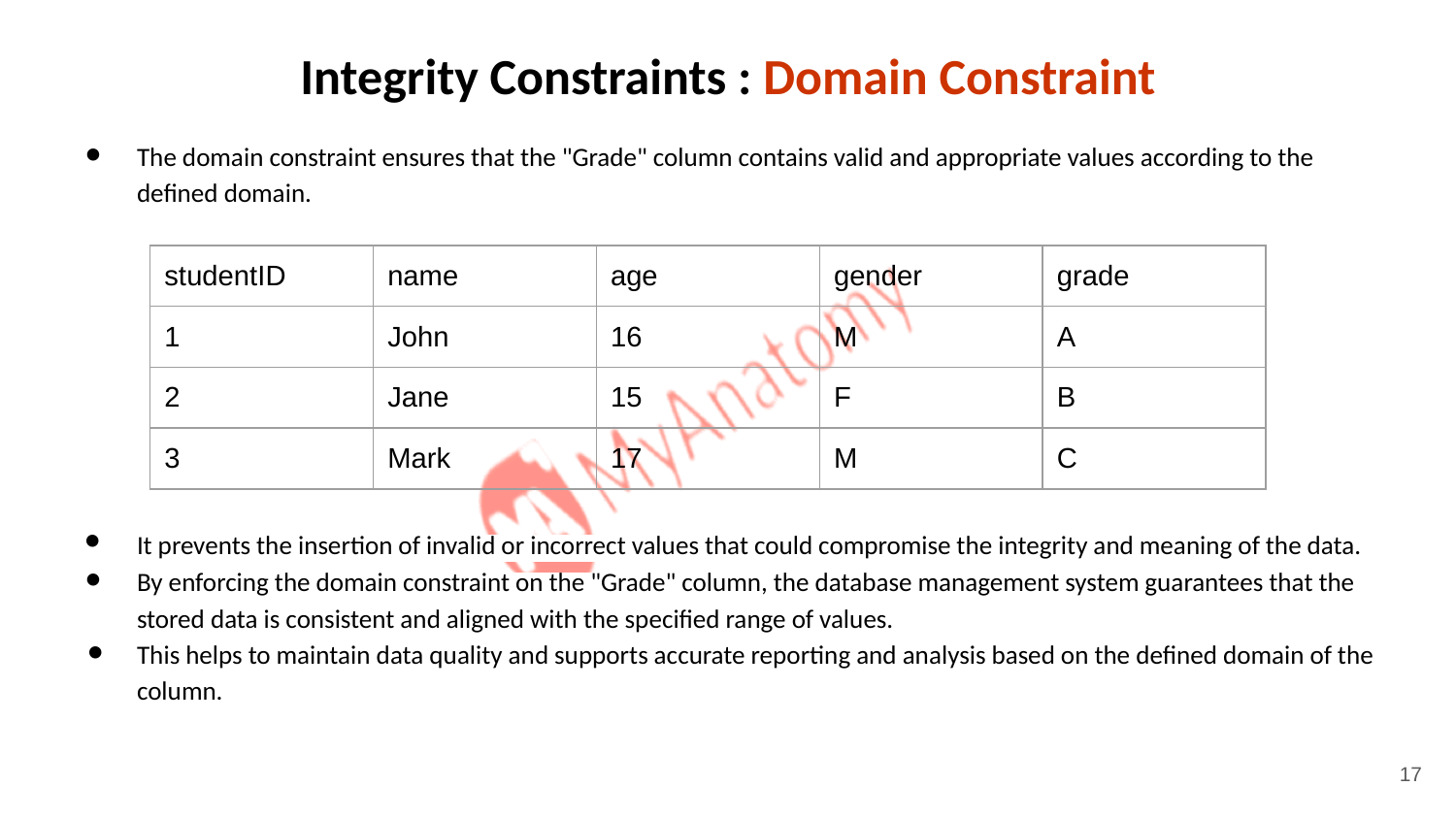

# Integrity Constraints : Domain Constraint
The domain constraint ensures that the "Grade" column contains valid and appropriate values according to the defined domain.

It prevents the insertion of invalid or incorrect values that could compromise the integrity and meaning of the data.
By enforcing the domain constraint on the "Grade" column, the database management system guarantees that the stored data is consistent and aligned with the specified range of values.
This helps to maintain data quality and supports accurate reporting and analysis based on the defined domain of the column.
| studentID | name | age | gender | grade |
| --- | --- | --- | --- | --- |
| 1 | John | 16 | M | A |
| 2 | Jane | 15 | F | B |
| 3 | Mark | 17 | M | C |
17